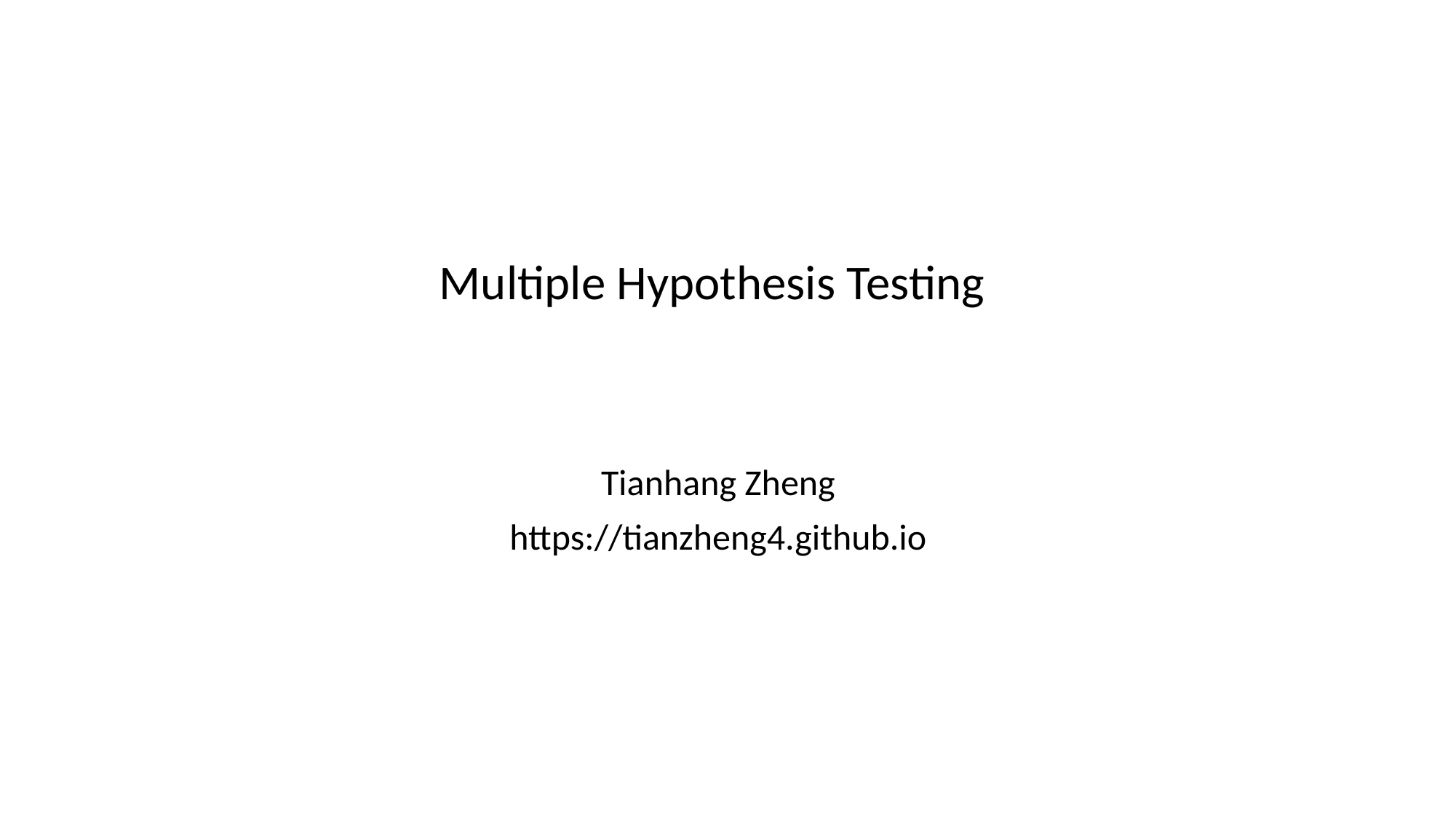

# Multiple Hypothesis Testing
Tianhang Zheng
https://tianzheng4.github.io